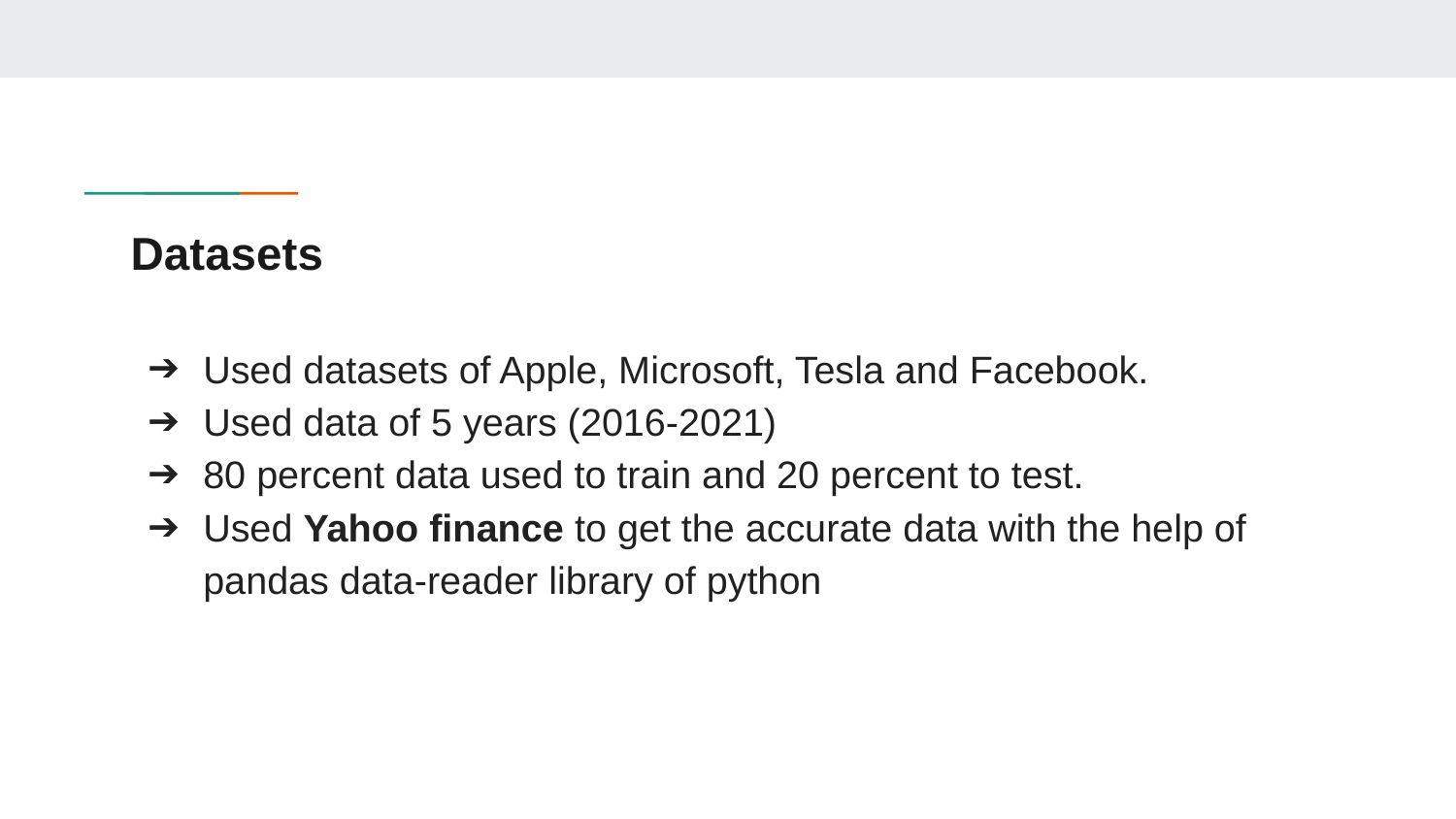

# Datasets
Used datasets of Apple, Microsoft, Tesla and Facebook.
Used data of 5 years (2016-2021)
80 percent data used to train and 20 percent to test.
Used Yahoo finance to get the accurate data with the help of pandas data-reader library of python